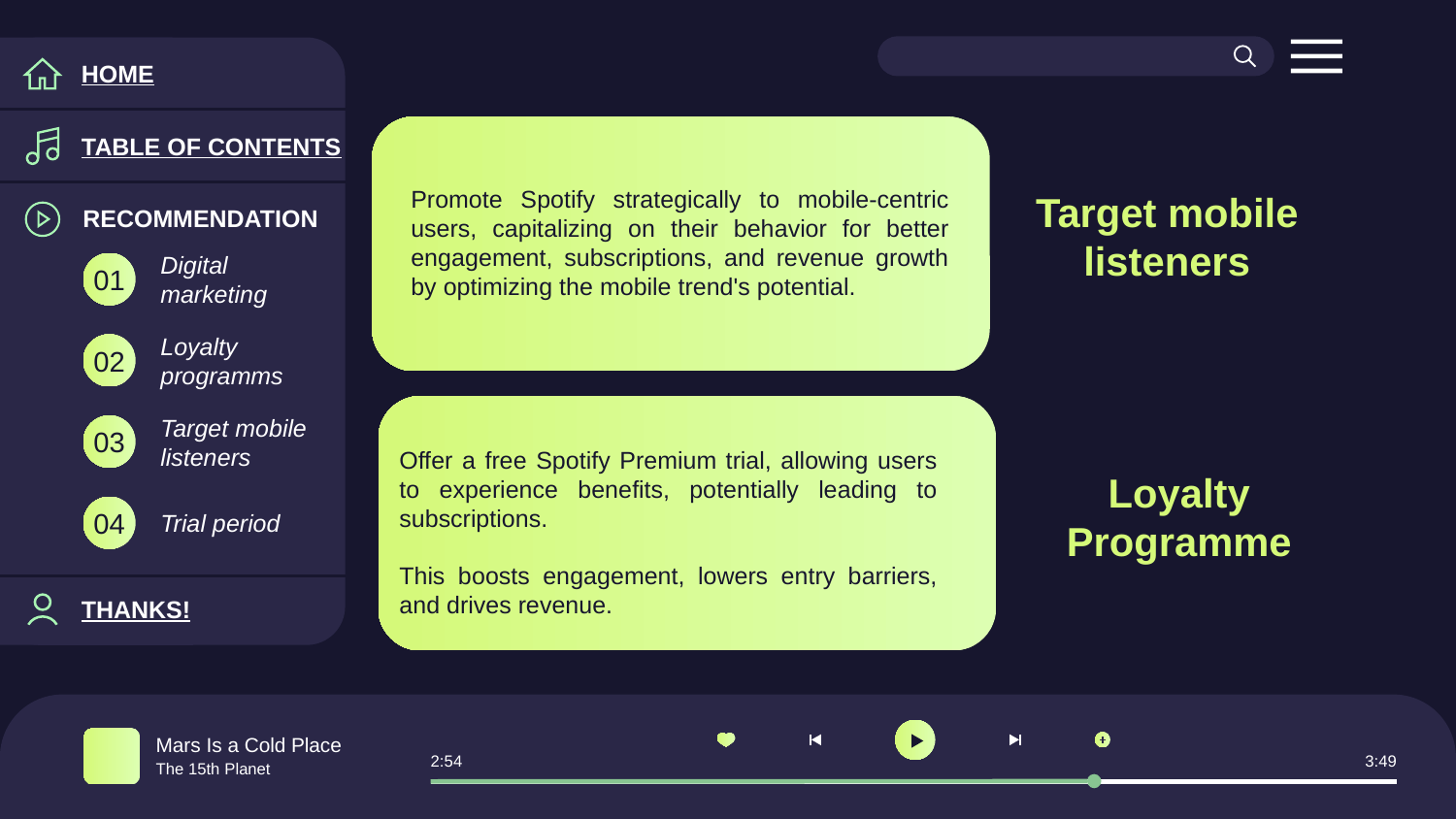

HOME

TABLE OF CONTENTS

Promote Spotify strategically to mobile-centric users, capitalizing on their behavior for better engagement, subscriptions, and revenue growth by optimizing the mobile trend's potential.
RECOMMENDATION
Target mobile listeners

Digital marketing
01
Loyalty
programms
02

Target mobile listeners
03
Offer a free Spotify Premium trial, allowing users to experience benefits, potentially leading to subscriptions.

This boosts engagement, lowers entry barriers, and drives revenue.
Loyalty Programme
Trial period
04
THANKS!